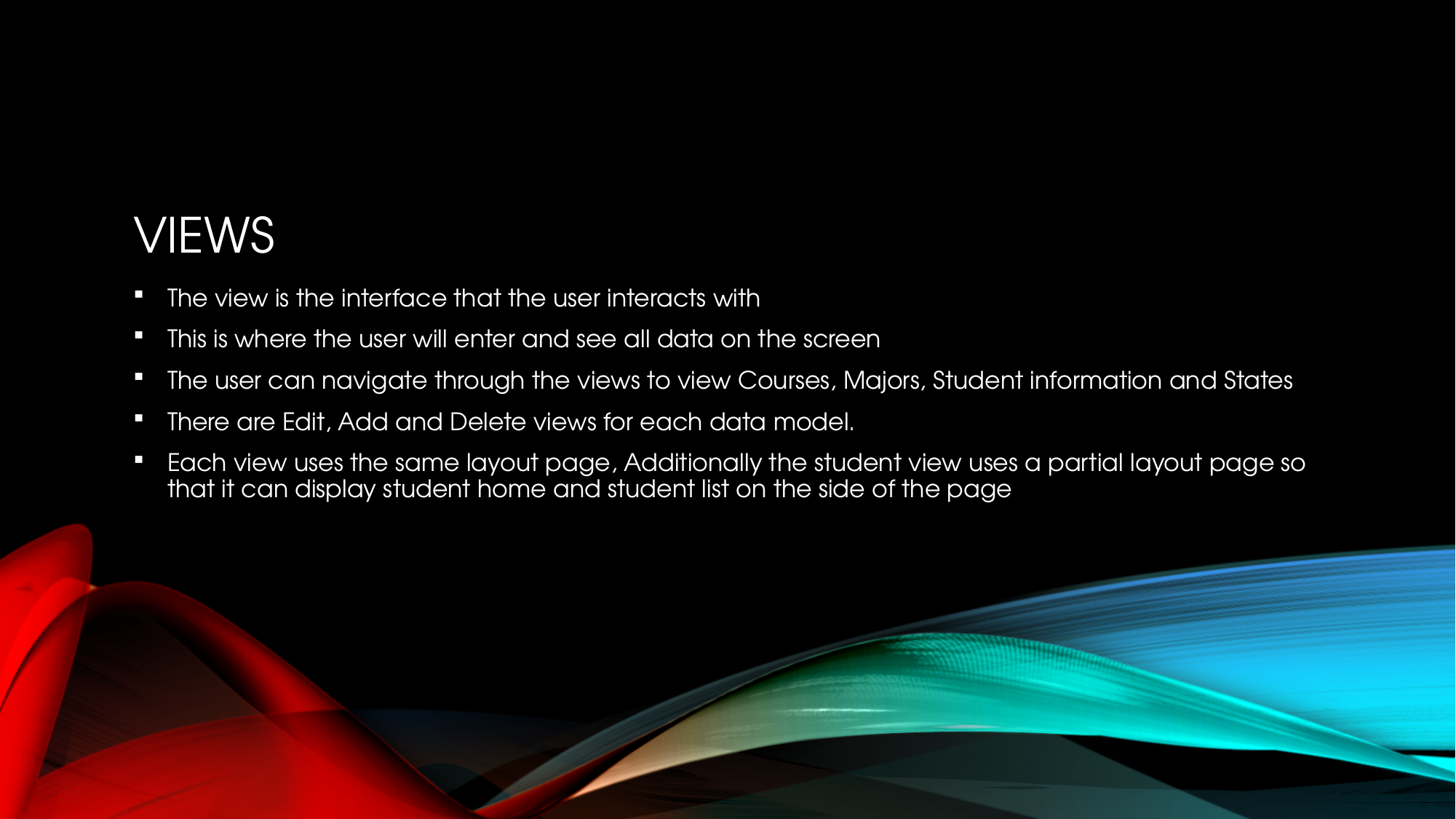

# Views
The view is the interface that the user interacts with
This is where the user will enter and see all data on the screen
The user can navigate through the views to view Courses, Majors, Student information and States
There are Edit, Add and Delete views for each data model.
Each view uses the same layout page, Additionally the student view uses a partial layout page so that it can display student home and student list on the side of the page